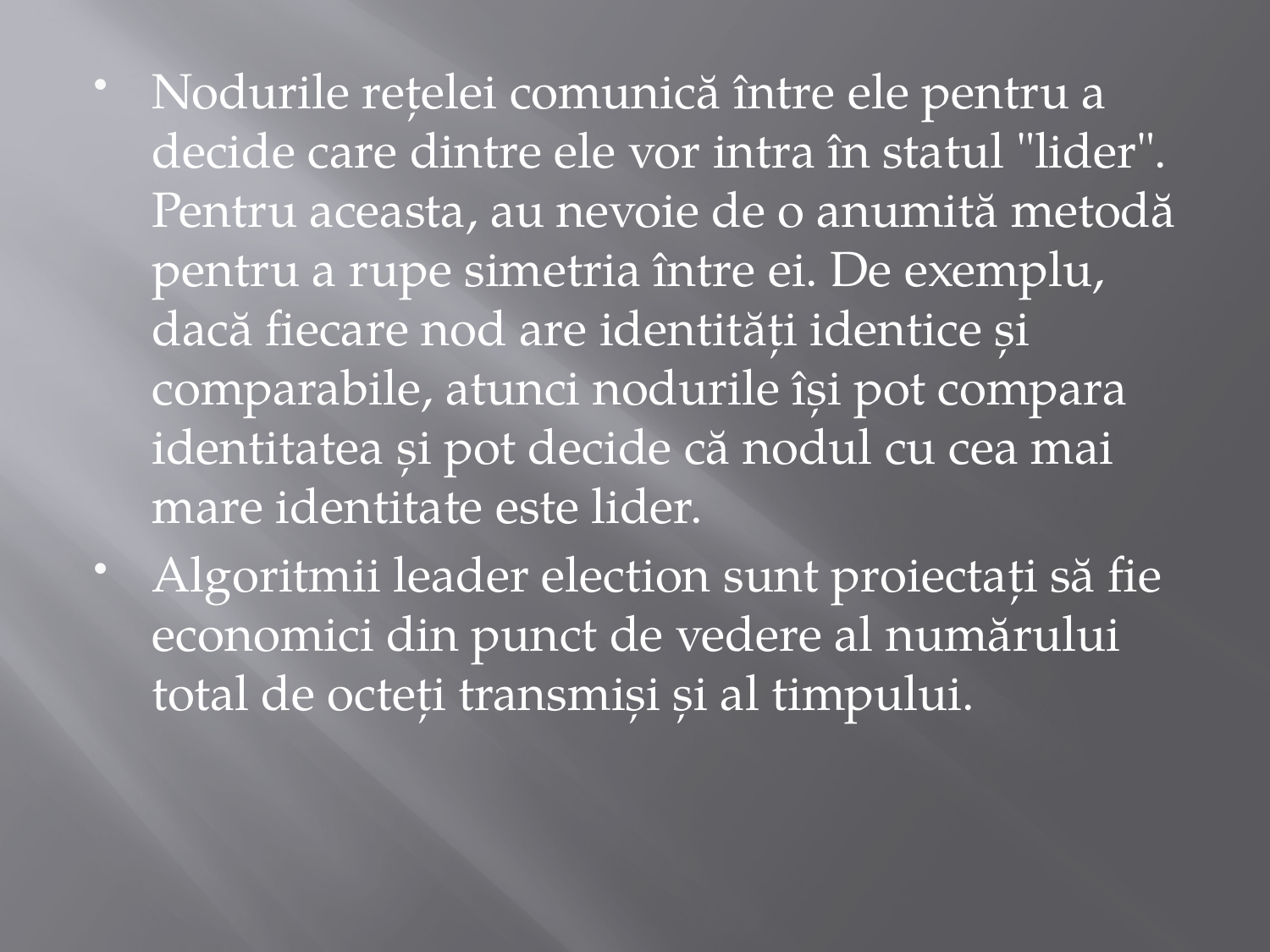

Nodurile rețelei comunică între ele pentru a decide care dintre ele vor intra în statul "lider". Pentru aceasta, au nevoie de o anumită metodă pentru a rupe simetria între ei. De exemplu, dacă fiecare nod are identități identice și comparabile, atunci nodurile își pot compara identitatea și pot decide că nodul cu cea mai mare identitate este lider.
Algoritmii leader election sunt proiectați să fie economici din punct de vedere al numărului total de octeți transmiși și al timpului.